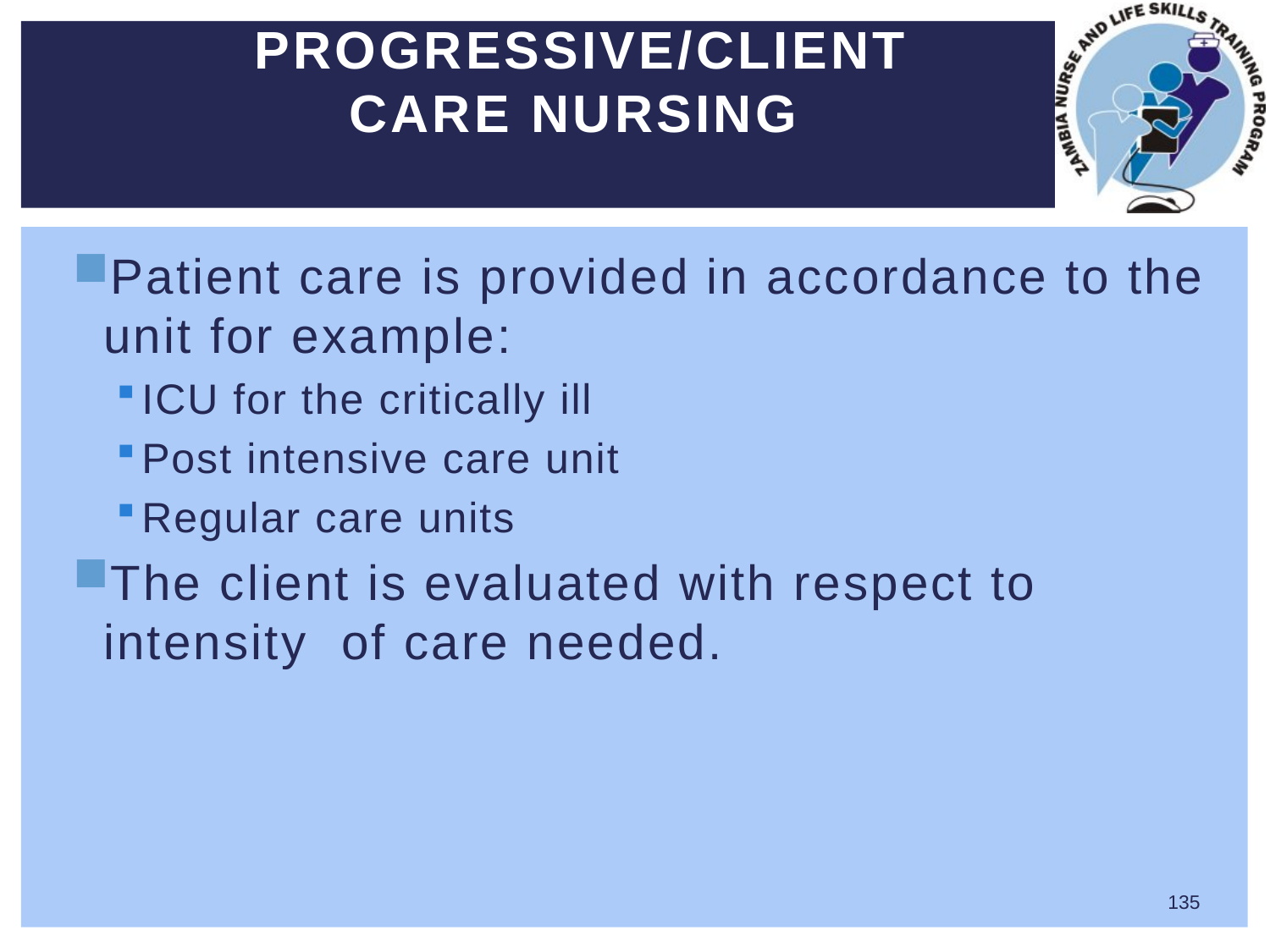

# Progressive/client care nursing
Patient care is provided in accordance to the unit for example:
ICU for the critically ill
Post intensive care unit
Regular care units
The client is evaluated with respect to intensity  of care needed.
135